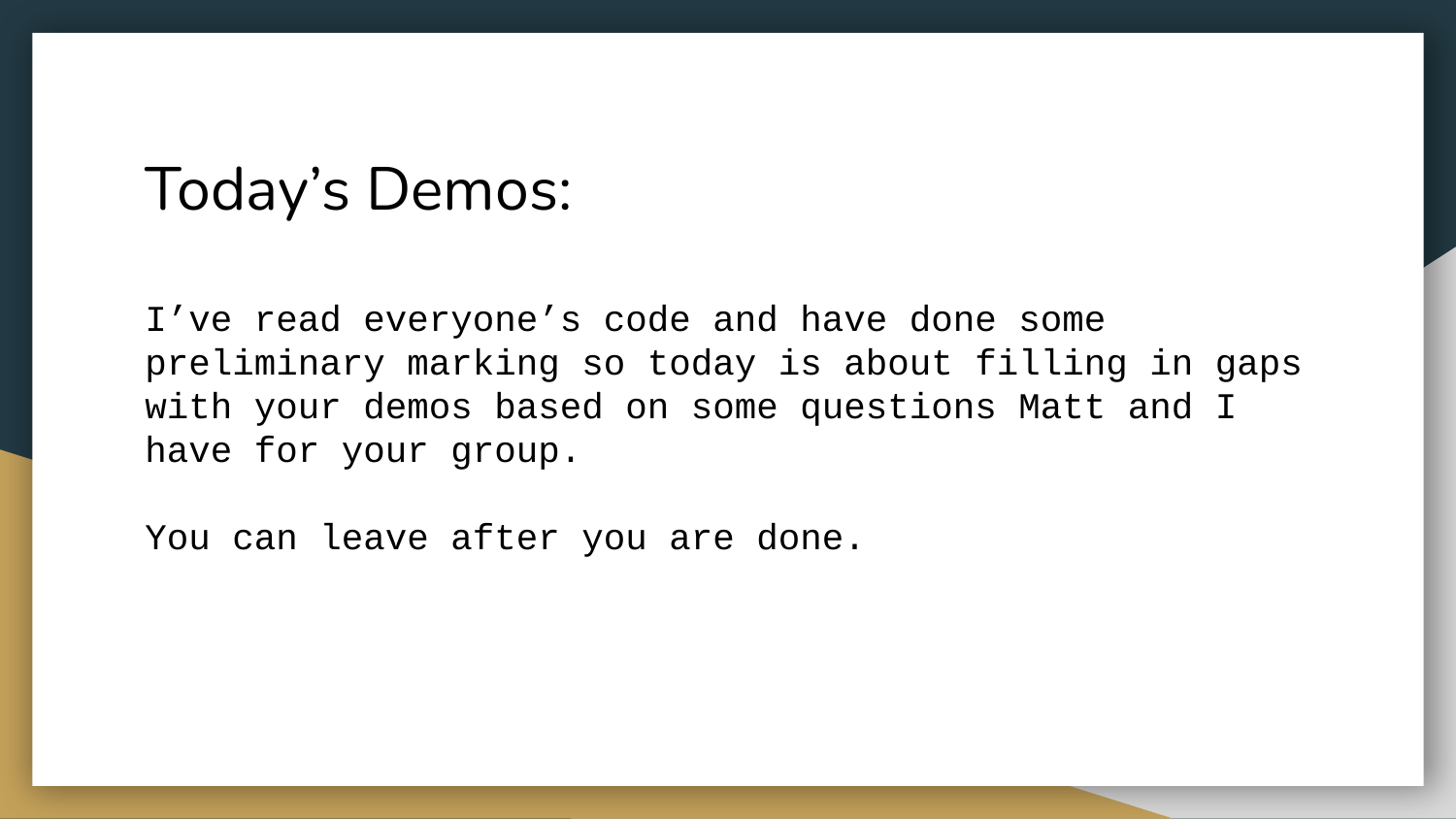

# Today’s Demos:

I’ve read everyone’s code and have done some preliminary marking so today is about filling in gaps with your demos based on some questions Matt and I have for your group.

You can leave after you are done.